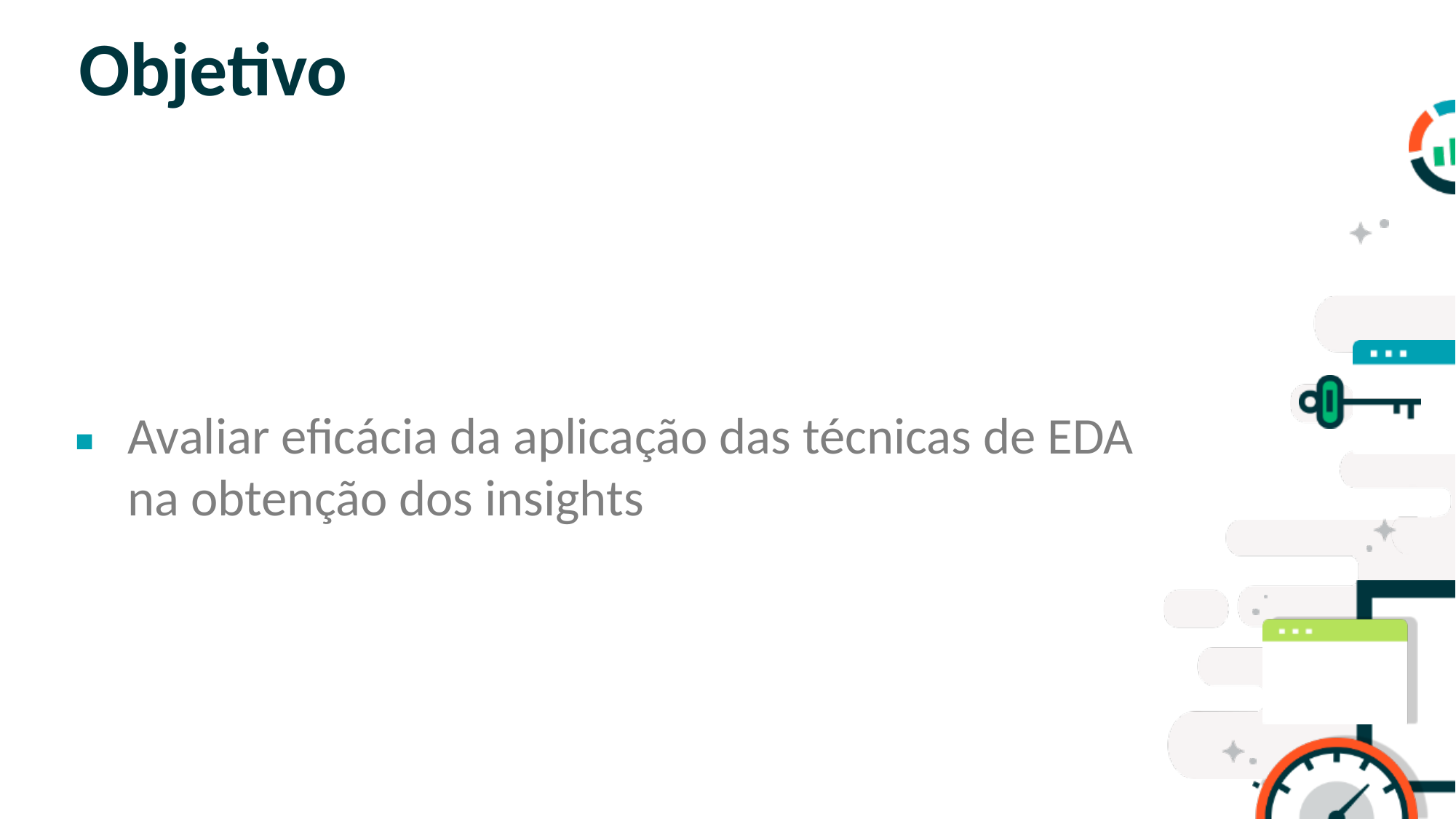

# Objetivo
Avaliar eficácia da aplicação das técnicas de EDA na obtenção dos insights
SLIDE PARA TÓPICOS